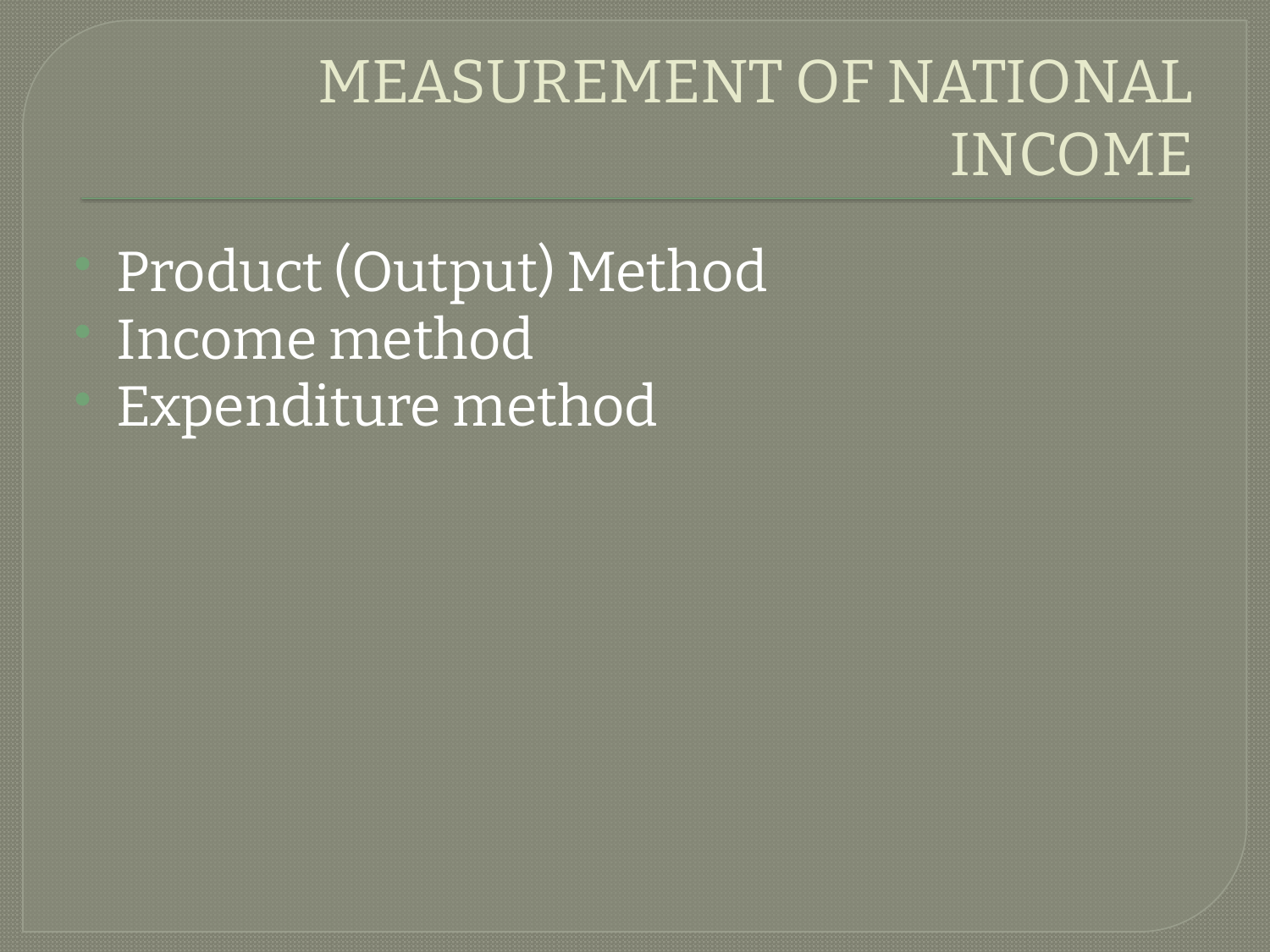

# MEASUREMENT OF NATIONAL INCOME
Product (Output) Method
Income method
Expenditure method